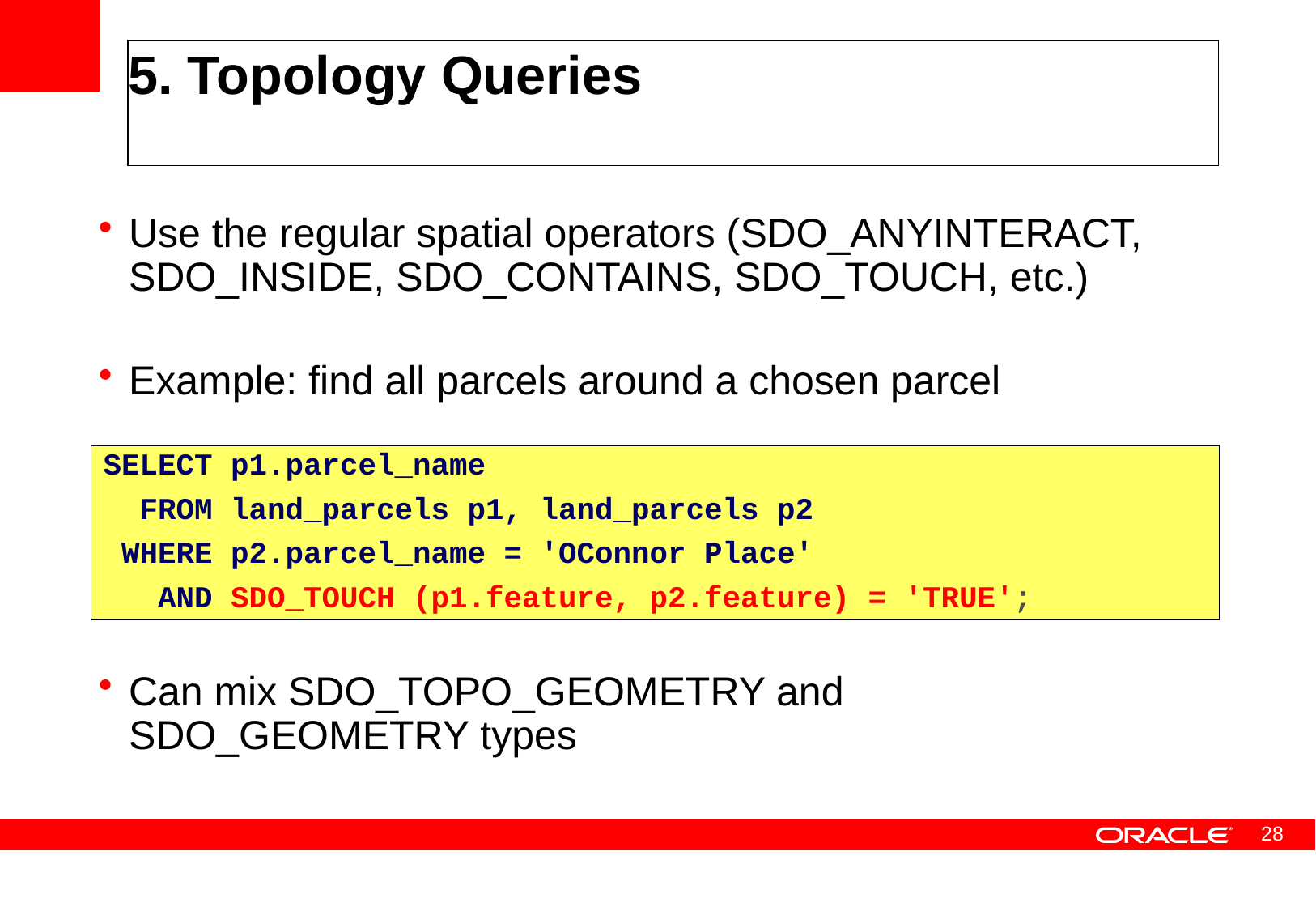

# 5. Topology Queries
Use the regular spatial operators (SDO_ANYINTERACT, SDO_INSIDE, SDO_CONTAINS, SDO_TOUCH, etc.)

Example: find all parcels around a chosen parcel

Can mix SDO_TOPO_GEOMETRY and SDO_GEOMETRY types
SELECT p1.parcel_name
  FROM land_parcels p1, land_parcels p2
 WHERE p2.parcel_name = 'OConnor Place'
   AND SDO_TOUCH (p1.feature, p2.feature) = 'TRUE';